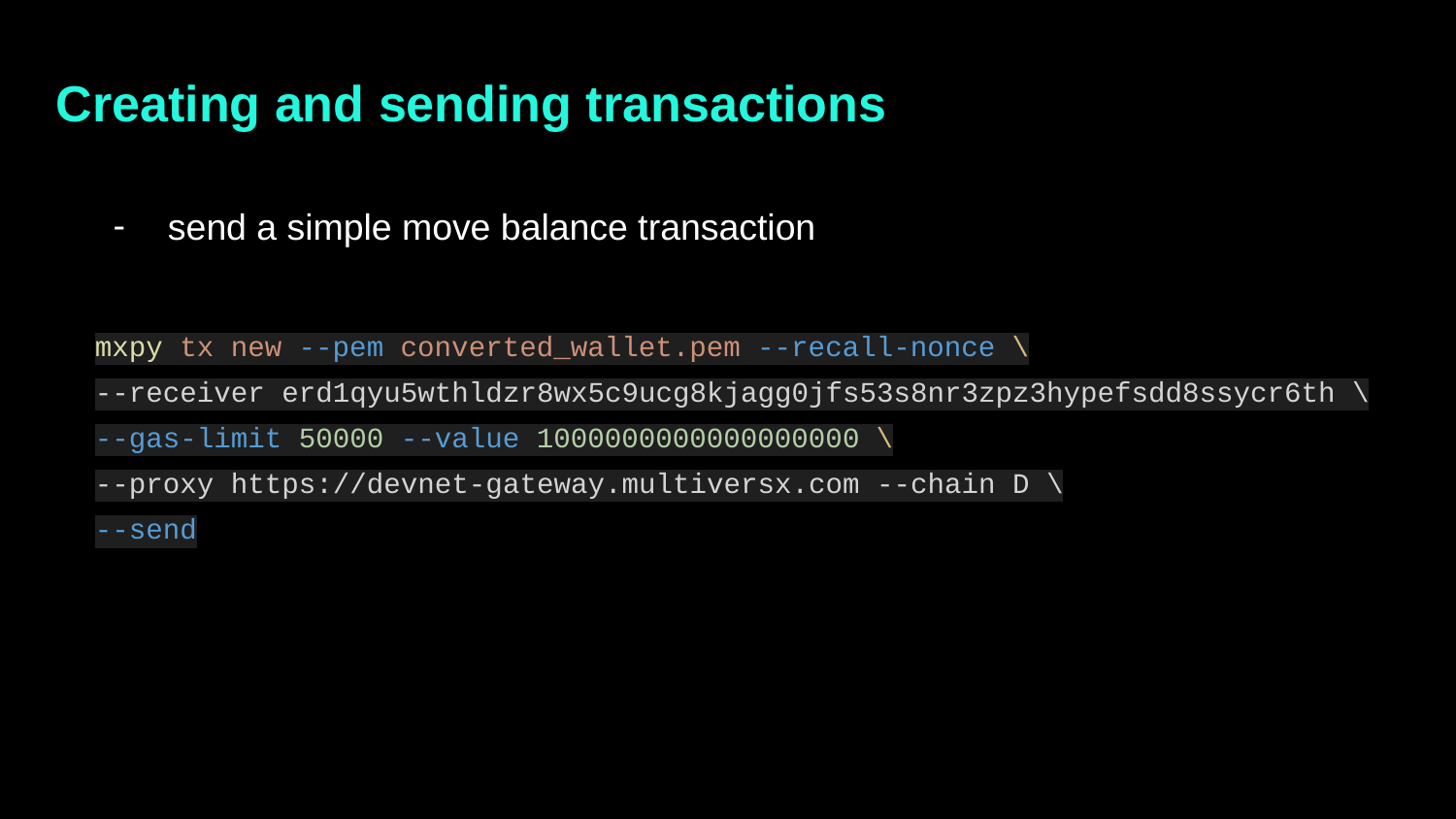

Creating and sending transactions
send a simple move balance transaction
mxpy tx new --pem converted_wallet.pem --recall-nonce \
--receiver erd1qyu5wthldzr8wx5c9ucg8kjagg0jfs53s8nr3zpz3hypefsdd8ssycr6th \
--gas-limit 50000 --value 1000000000000000000 \
--proxy https://devnet-gateway.multiversx.com --chain D \
--send